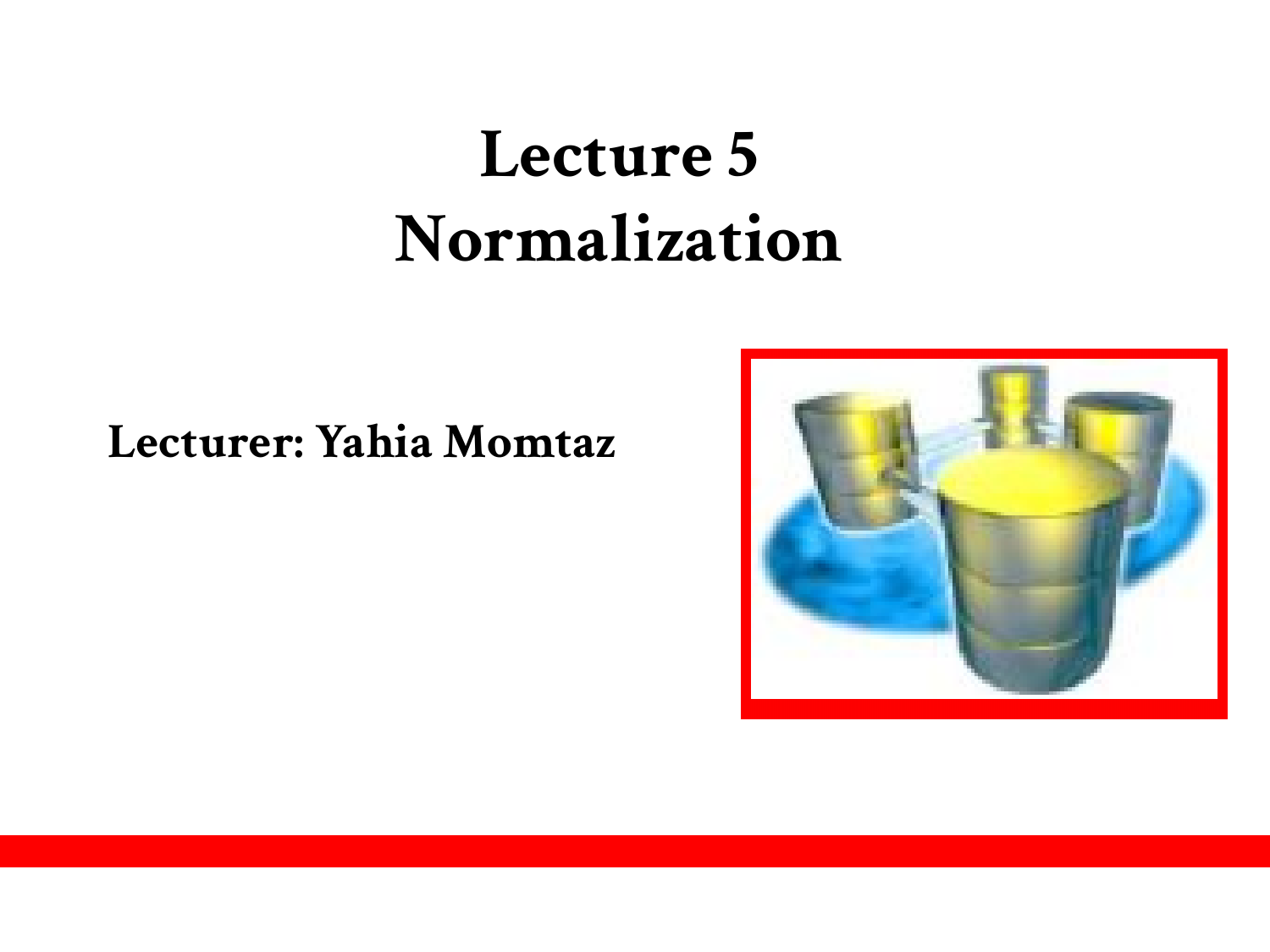

# Lecture 5 Normalization
Lecturer: Yahia Momtaz